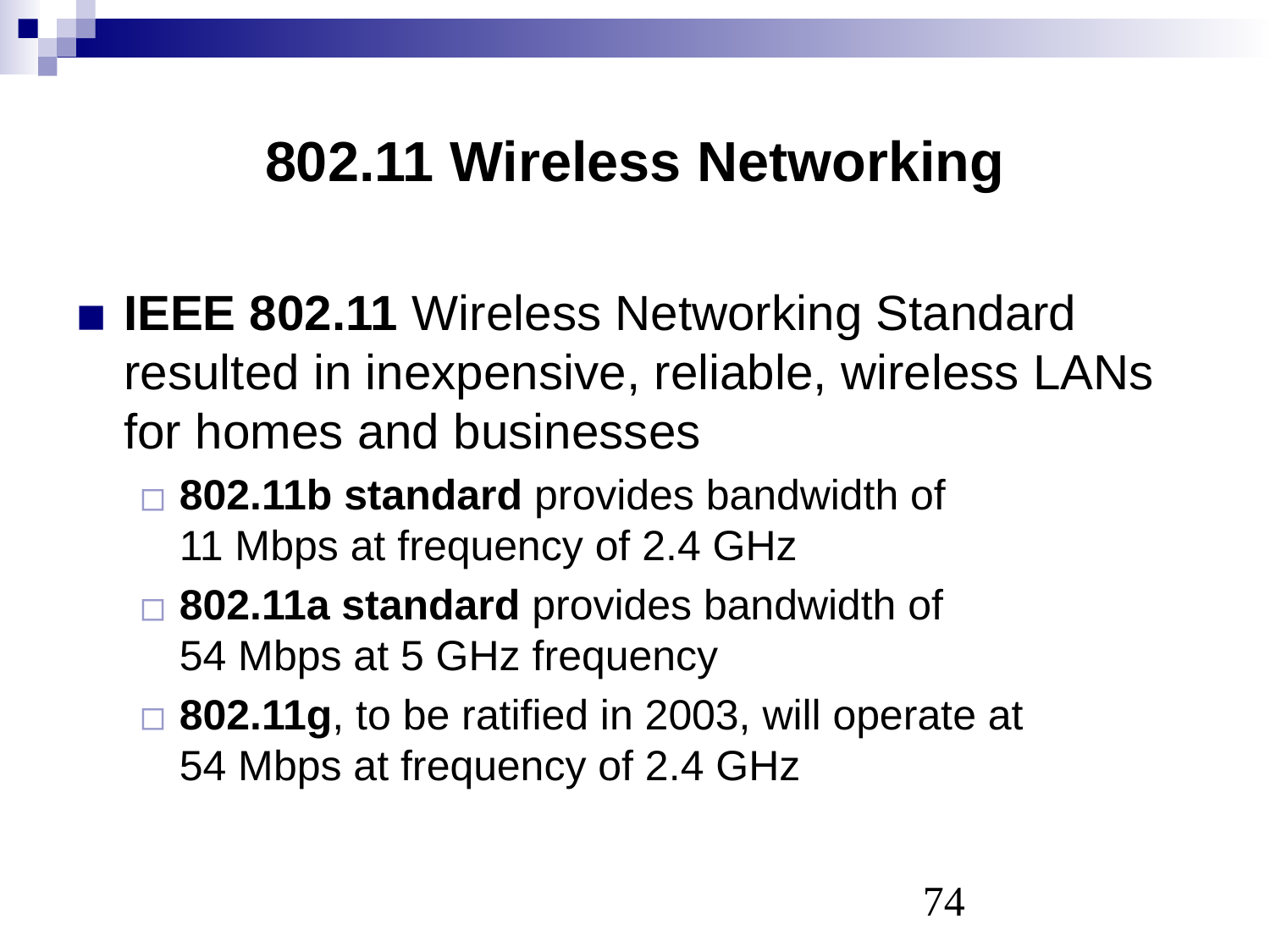

# 802.11 Wireless Networking
IEEE 802.11 Wireless Networking Standard resulted in inexpensive, reliable, wireless LANs for homes and businesses
802.11b standard provides bandwidth of
11 Mbps at frequency of 2.4 GHz
802.11a standard provides bandwidth of
54 Mbps at 5 GHz frequency
802.11g, to be ratified in 2003, will operate at
54 Mbps at frequency of 2.4 GHz
74